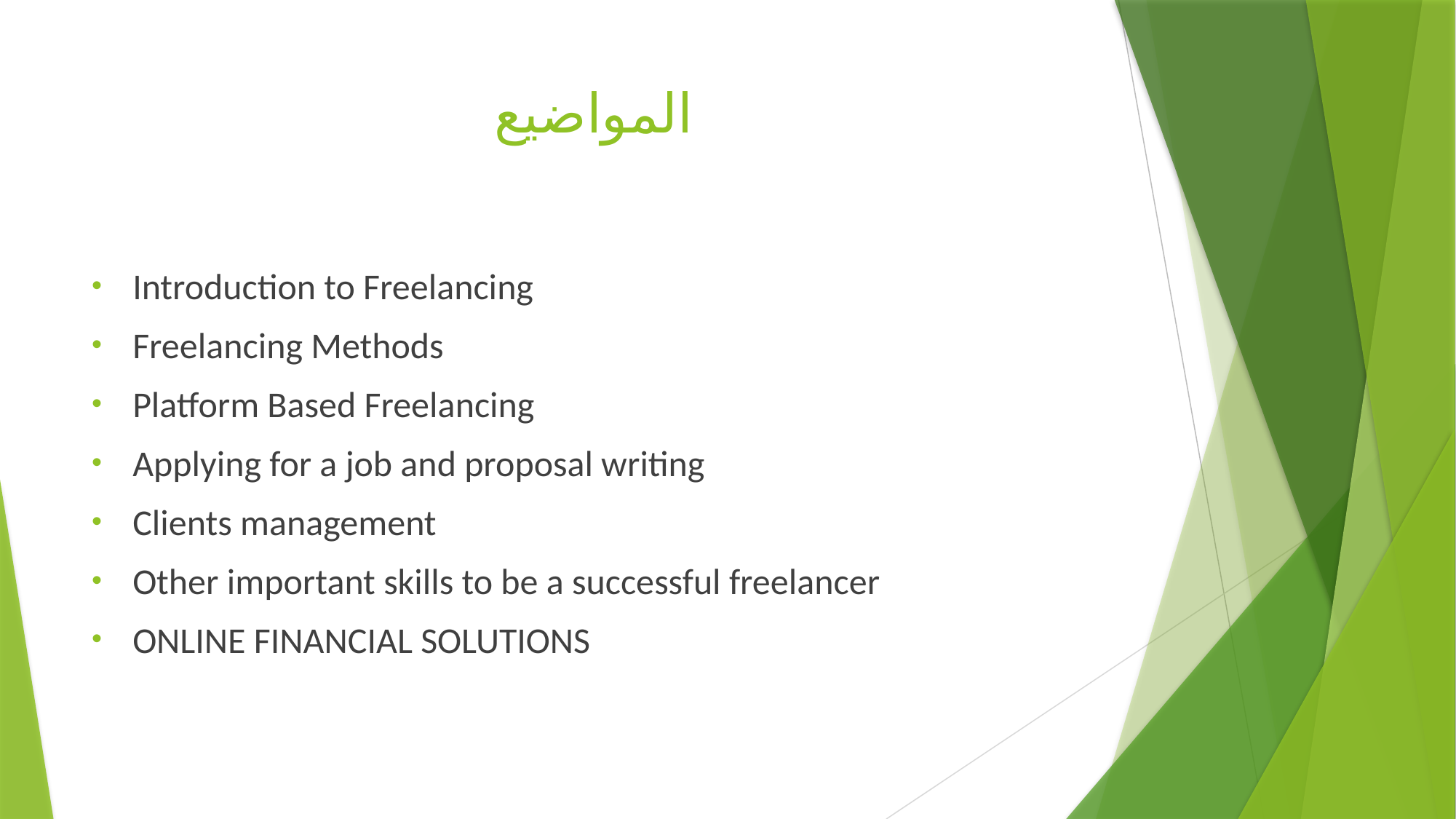

# المواضيع
Introduction to Freelancing
Freelancing Methods
Platform Based Freelancing
Applying for a job and proposal writing
Clients management
Other important skills to be a successful freelancer
ONLINE FINANCIAL SOLUTIONS